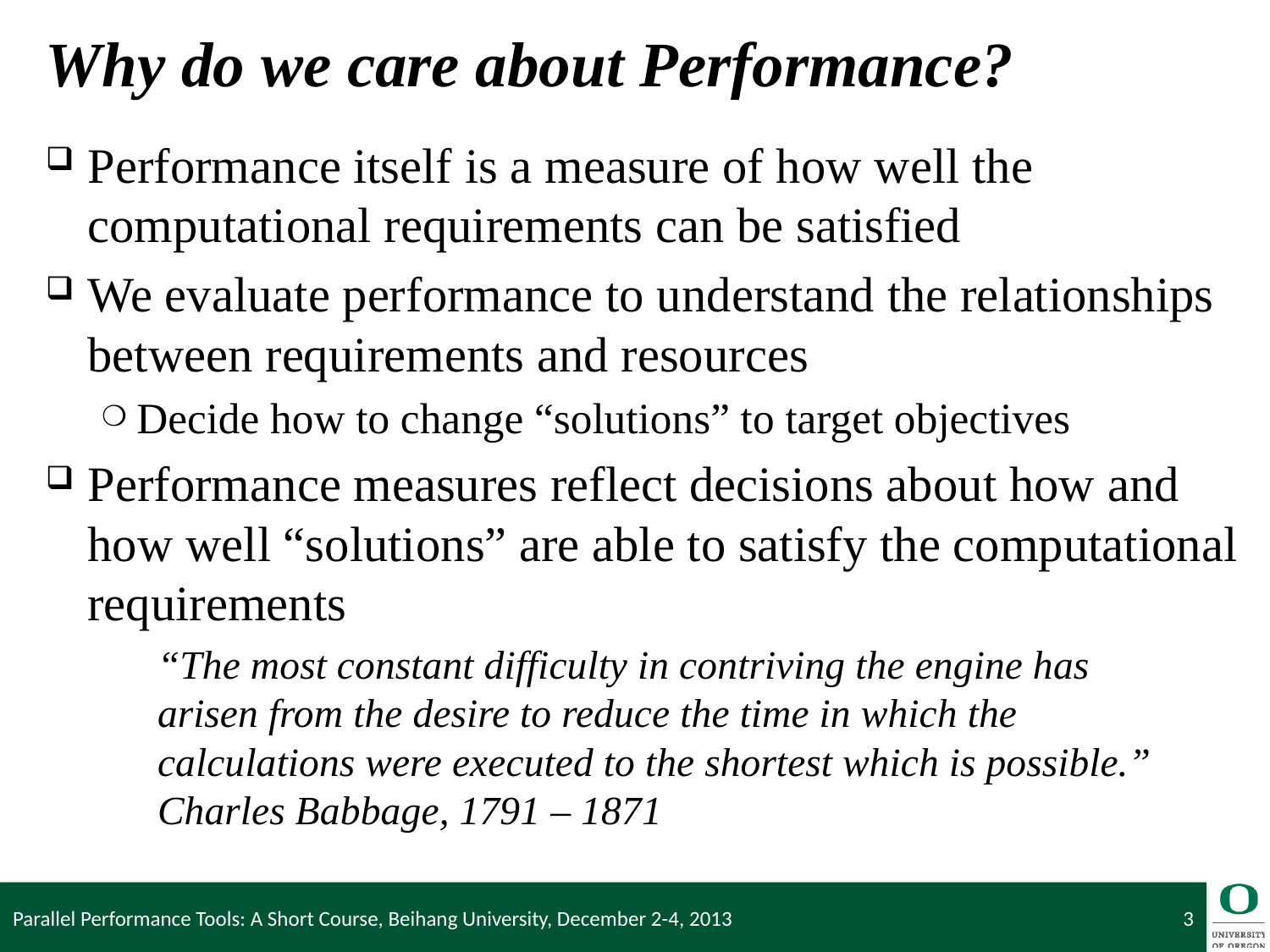

# Why do we care about Performance?
Performance itself is a measure of how well the computational requirements can be satisfied
We evaluate performance to understand the relationships between requirements and resources
Decide how to change “solutions” to target objectives
Performance measures reflect decisions about how and how well “solutions” are able to satisfy the computational requirements
	“The most constant difficulty in contriving the engine has
	arisen from the desire to reduce the time in which the
	calculations were executed to the shortest which is possible.”
							Charles Babbage, 1791 – 1871
Parallel Performance Tools: A Short Course, Beihang University, December 2-4, 2013
3